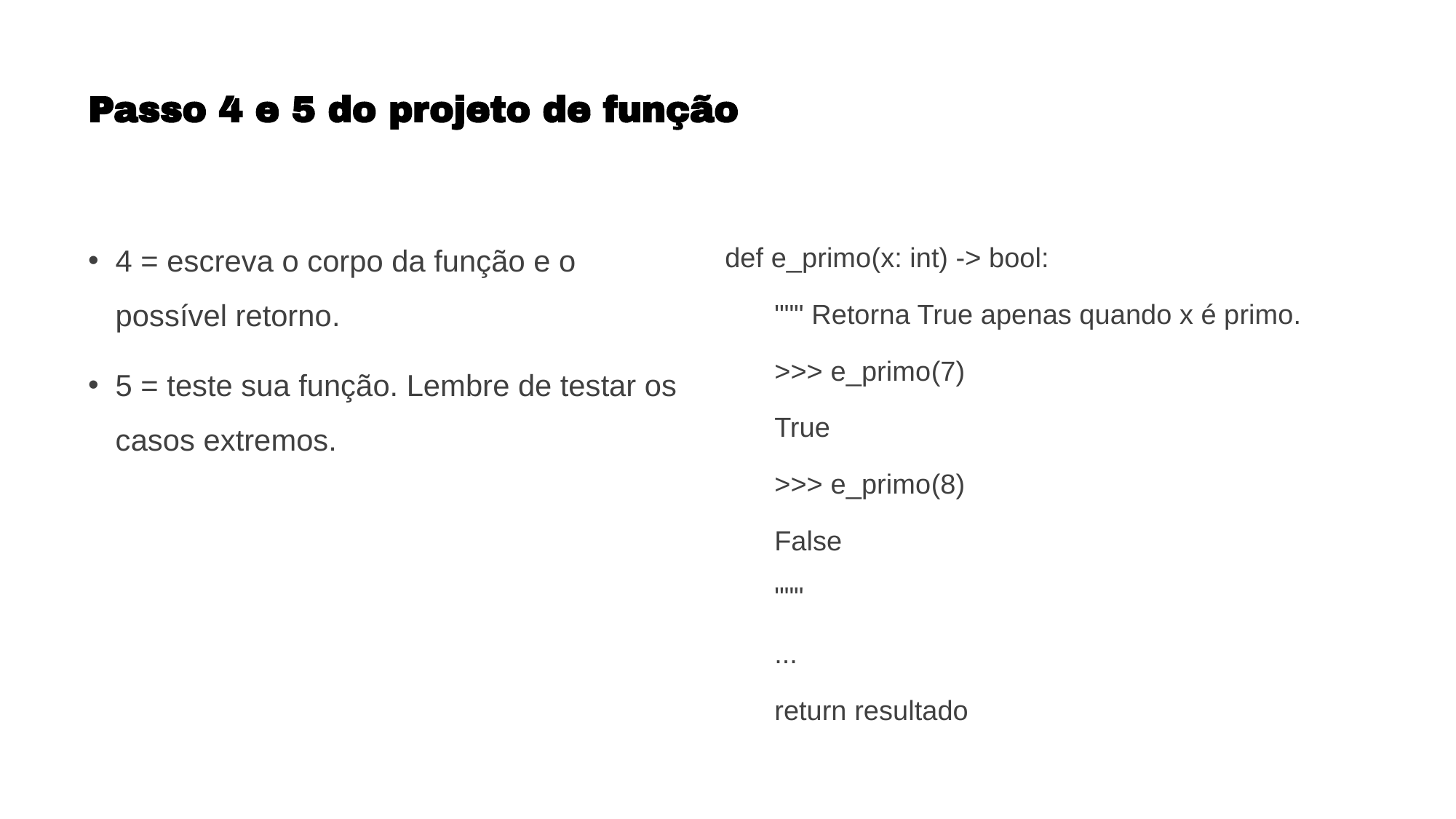

# Passo 4 e 5 do projeto de função
4 = escreva o corpo da função e o possível retorno.
5 = teste sua função. Lembre de testar os casos extremos.
def e_primo(x: int) -> bool:
""" Retorna True apenas quando x é primo.
>>> e_primo(7)
True
>>> e_primo(8)
False
"""
...
return resultado